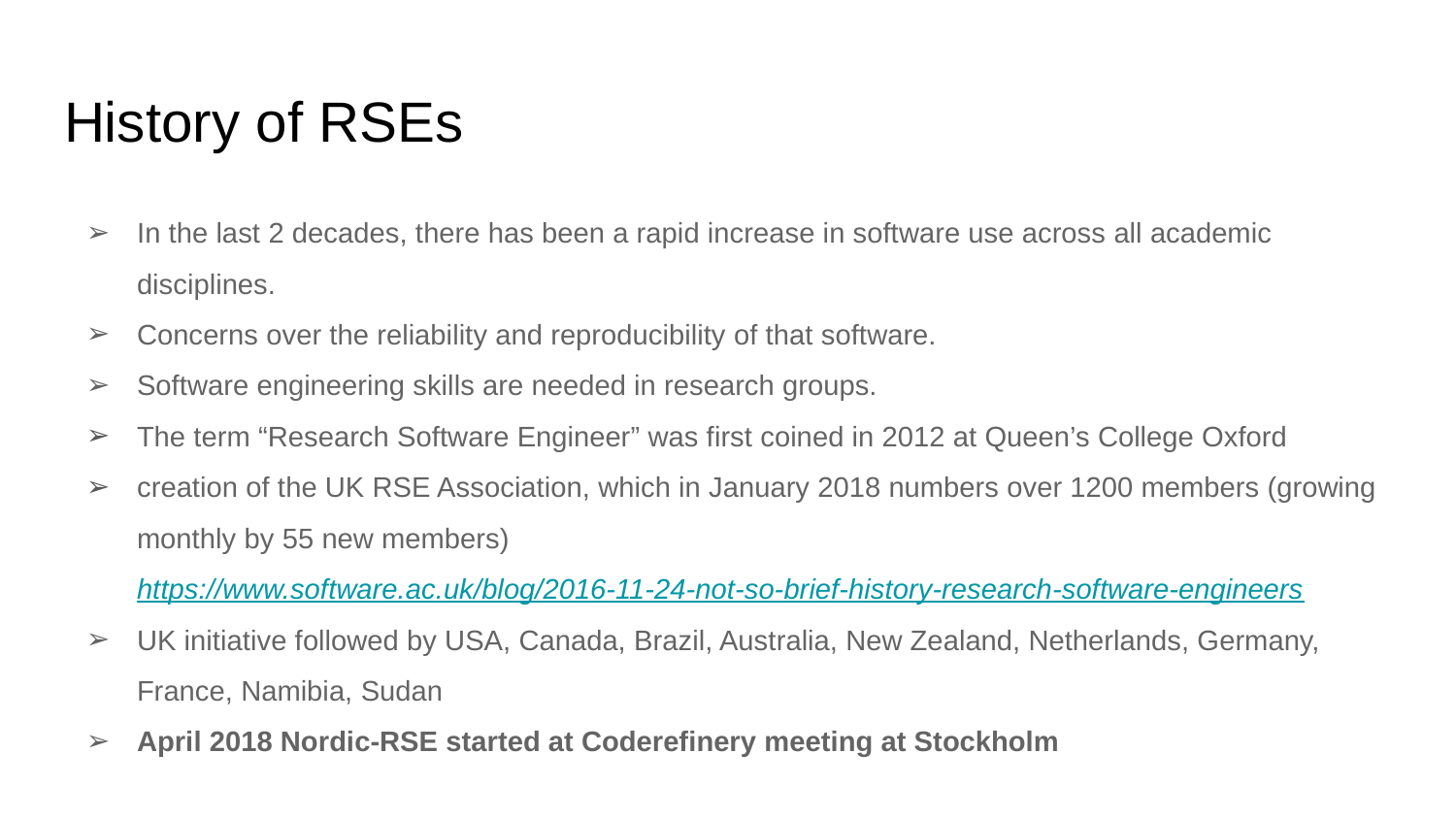

History of RSEs
In the last 2 decades, there has been a rapid increase in software use across all academic disciplines.
Concerns over the reliability and reproducibility of that software.
Software engineering skills are needed in research groups.
The term “Research Software Engineer” was first coined in 2012 at Queen’s College Oxford
creation of the UK RSE Association, which in January 2018 numbers over 1200 members (growing monthly by 55 new members) https://www.software.ac.uk/blog/2016-11-24-not-so-brief-history-research-software-engineers
UK initiative followed by USA, Canada, Brazil, Australia, New Zealand, Netherlands, Germany, France, Namibia, Sudan
April 2018 Nordic-RSE started at Coderefinery meeting at Stockholm